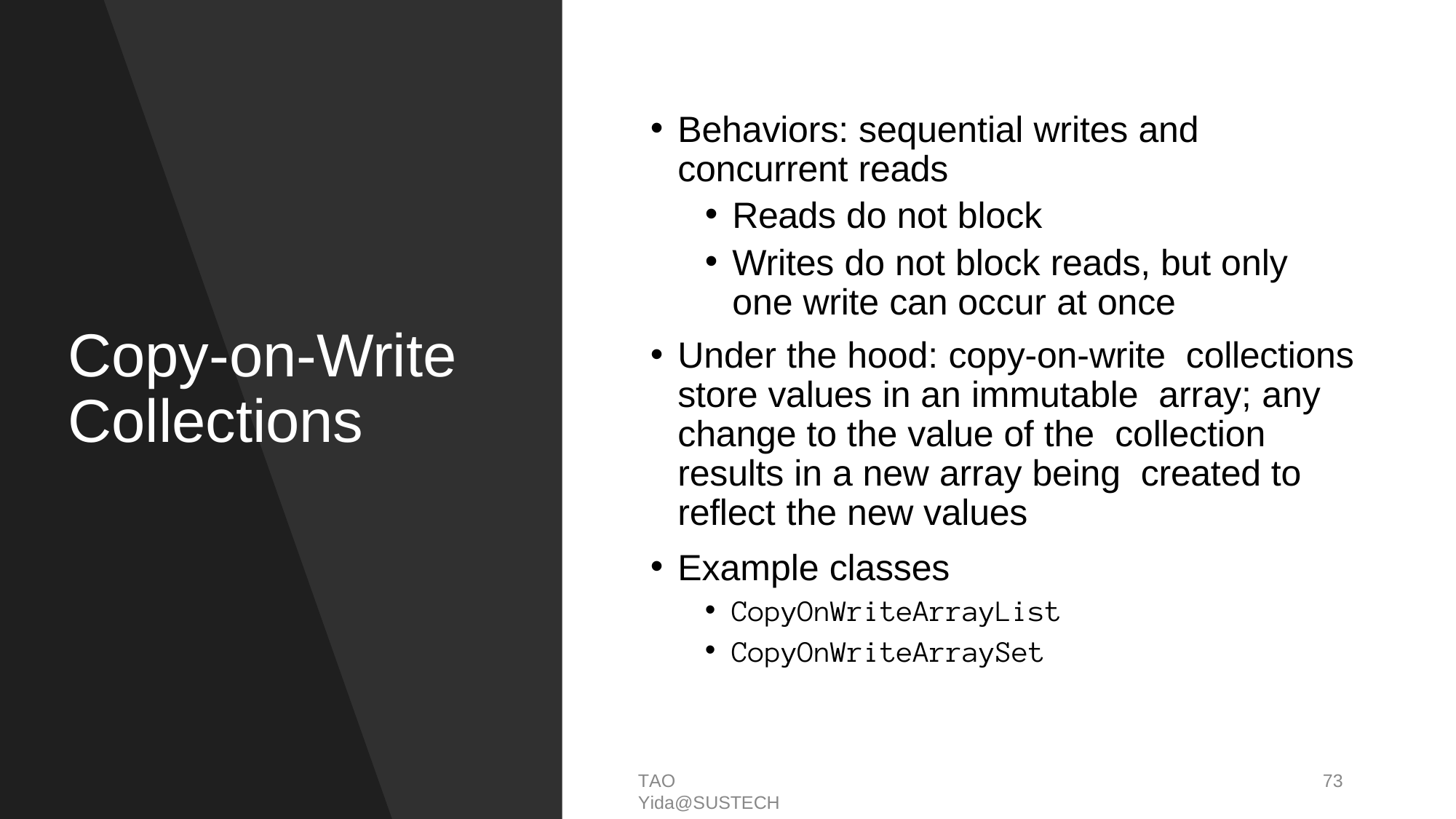

Behaviors: sequential writes and  concurrent reads
Reads do not block
Writes do not block reads, but only  one write can occur at once
Under the hood: copy-on-write  collections store values in an immutable  array; any change to the value of the  collection results in a new array being  created to reflect the new values
Example classes
CopyOnWriteArrayList
CopyOnWriteArraySet
Copy-on-Write  Collections
TAO Yida@SUSTECH
73